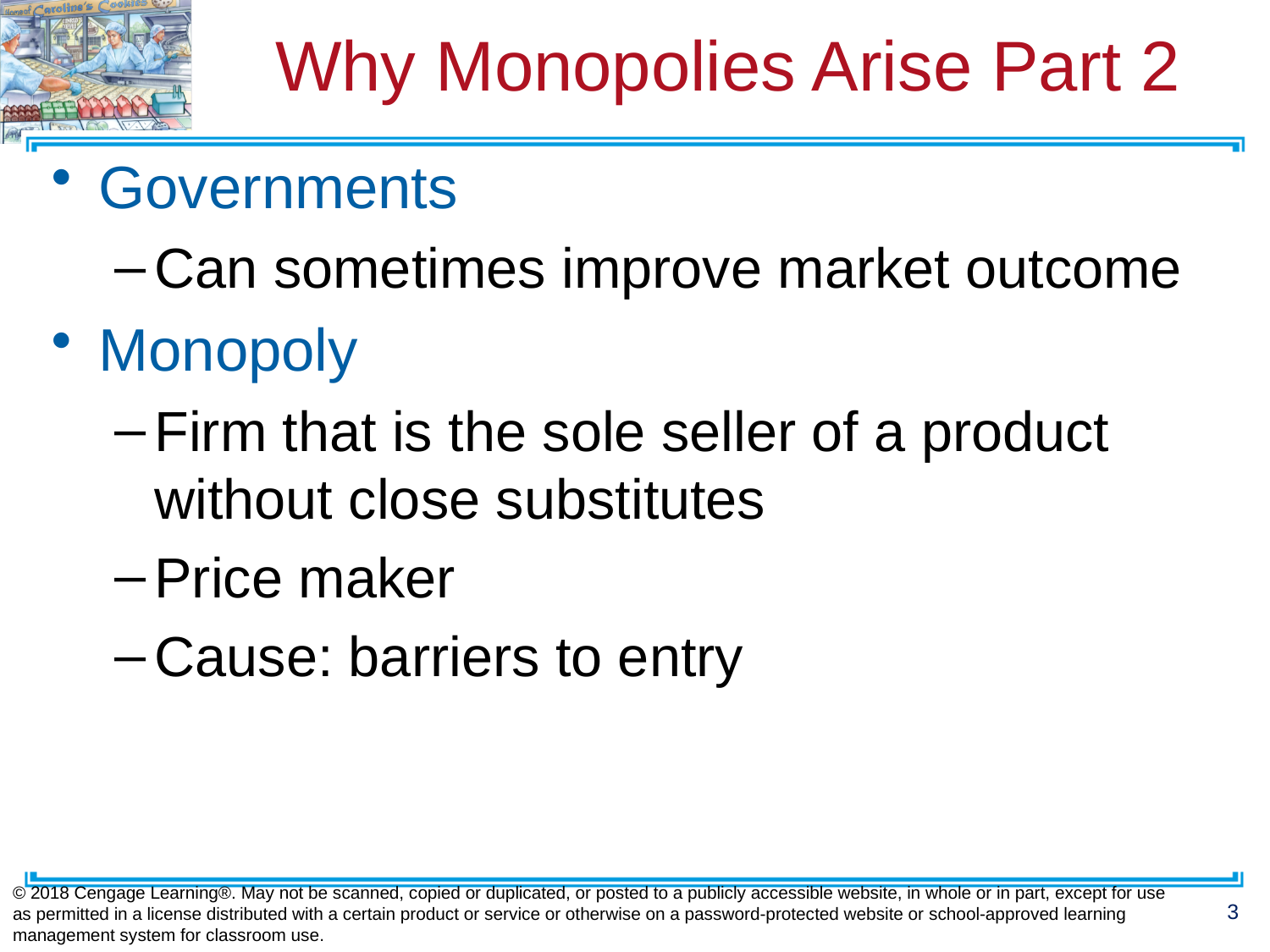

# Why Monopolies Arise Part 2
Governments
Can sometimes improve market outcome
Monopoly
Firm that is the sole seller of a product without close substitutes
Price maker
Cause: barriers to entry
© 2018 Cengage Learning®. May not be scanned, copied or duplicated, or posted to a publicly accessible website, in whole or in part, except for use as permitted in a license distributed with a certain product or service or otherwise on a password-protected website or school-approved learning management system for classroom use.
3